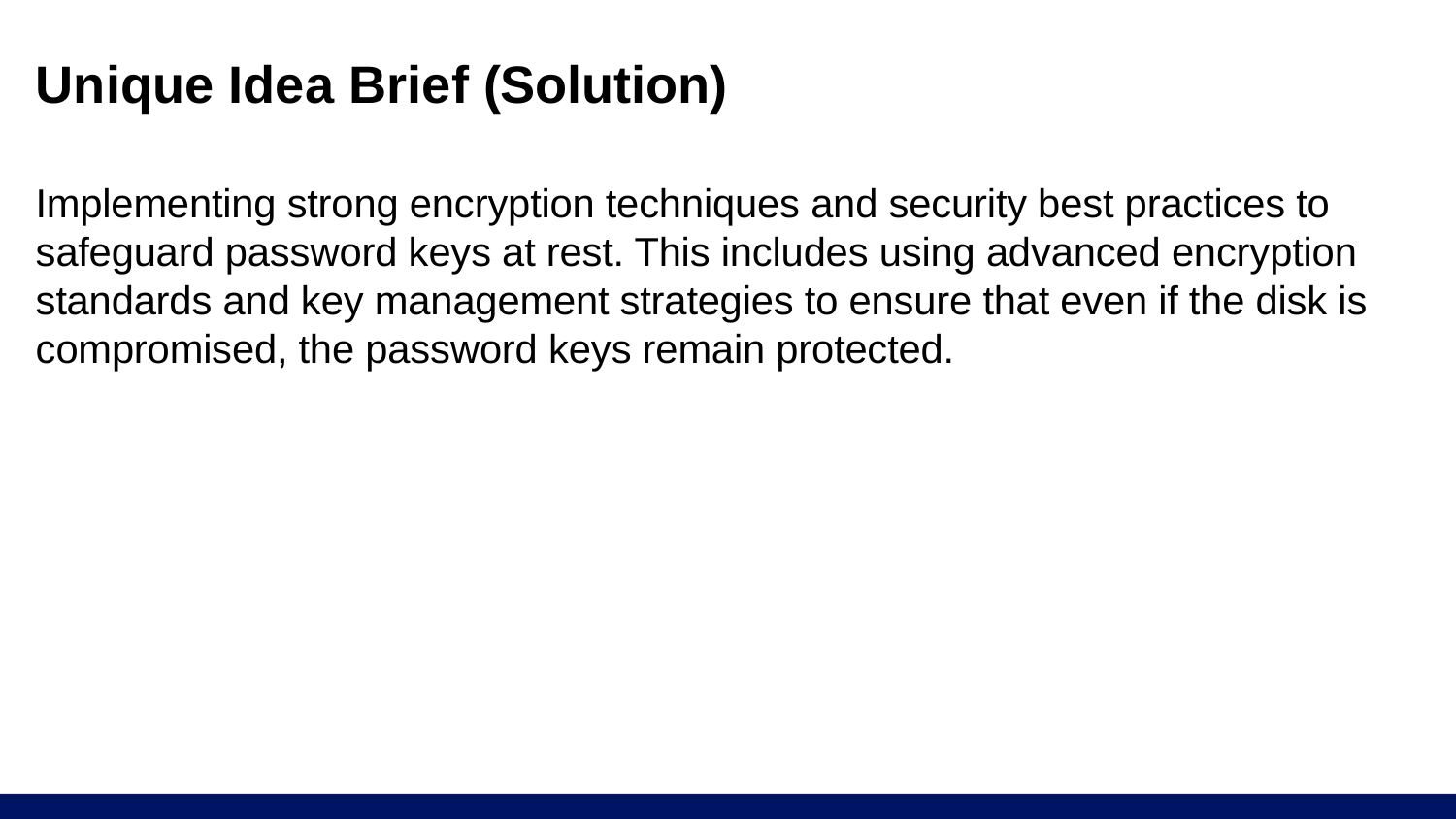

# Unique Idea Brief (Solution) Implementing strong encryption techniques and security best practices to safeguard password keys at rest. This includes using advanced encryption standards and key management strategies to ensure that even if the disk is compromised, the password keys remain protected.